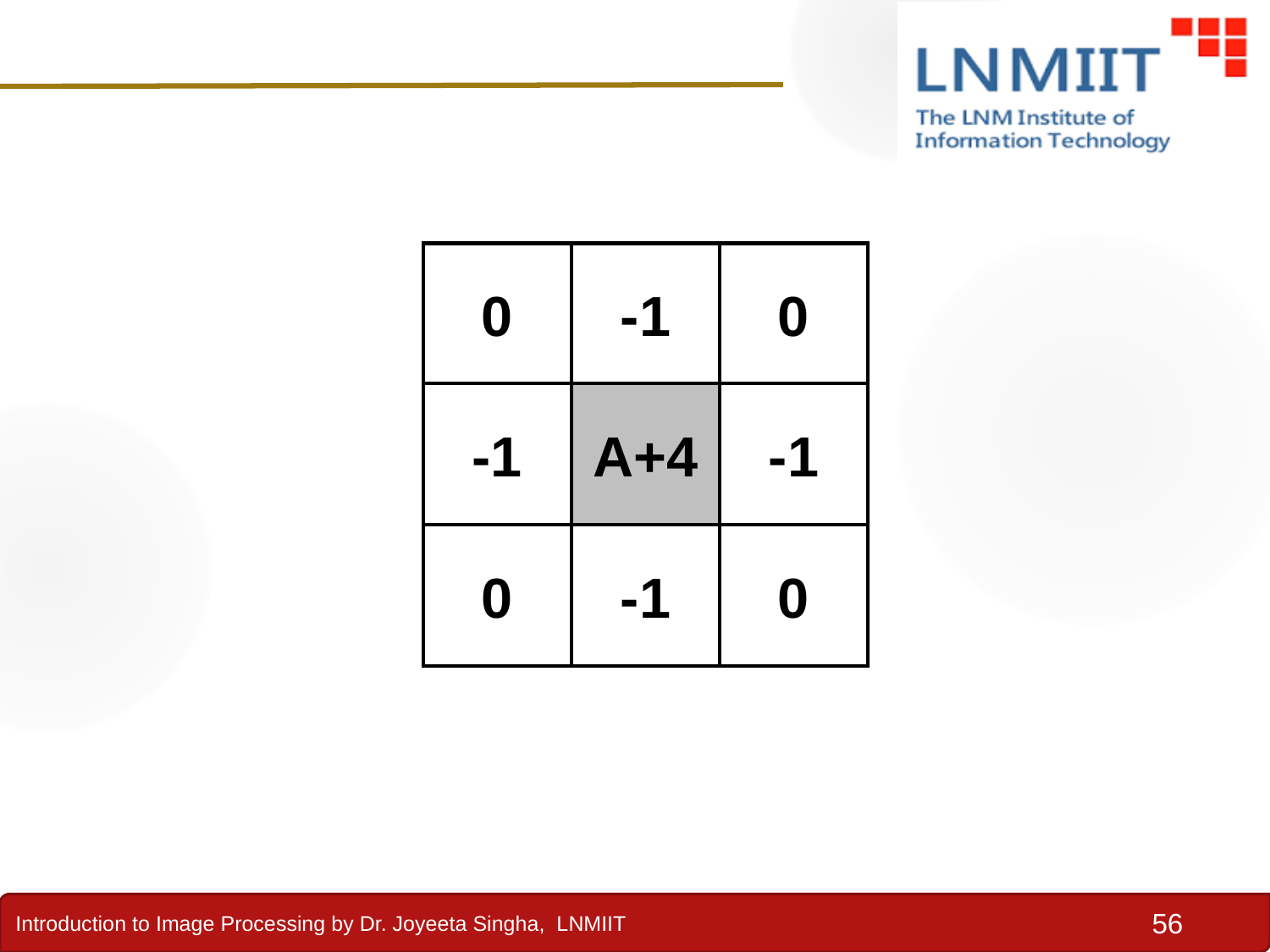

0
-1
0
-1
A+4
-1
0
-1
0